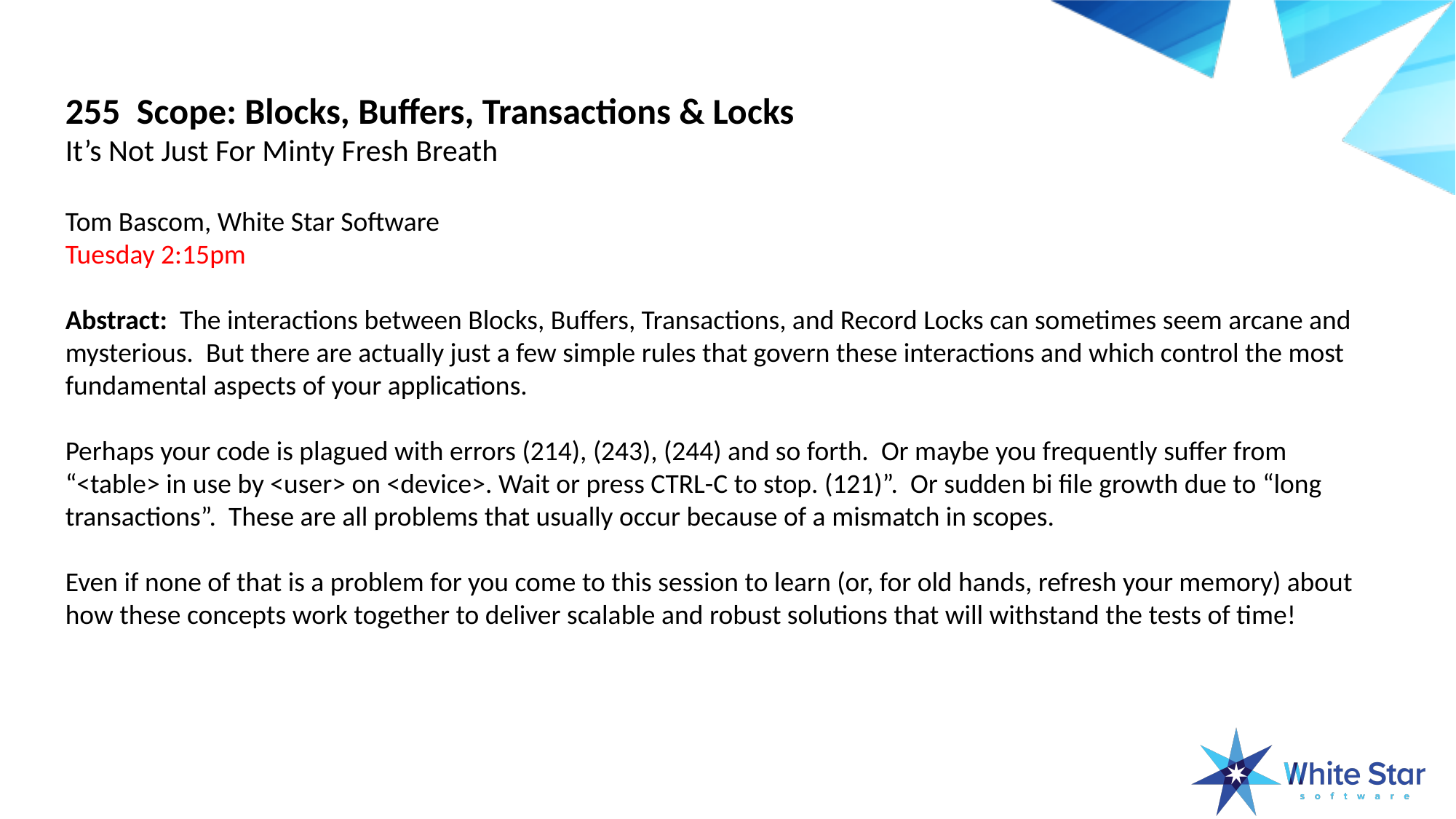

255  Scope: Blocks, Buffers, Transactions & Locks
It’s Not Just For Minty Fresh Breath

Tom Bascom, White Star Software
Tuesday 2:15pm

Abstract:  The interactions between Blocks, Buffers, Transactions, and Record Locks can sometimes seem arcane and mysterious.  But there are actually just a few simple rules that govern these interactions and which control the most fundamental aspects of your applications.

Perhaps your code is plagued with errors (214), (243), (244) and so forth.  Or maybe you frequently suffer from “<table> in use by <user> on <device>. Wait or press CTRL-C to stop. (121)”.  Or sudden bi file growth due to “long transactions”.  These are all problems that usually occur because of a mismatch in scopes.

Even if none of that is a problem for you come to this session to learn (or, for old hands, refresh your memory) about how these concepts work together to deliver scalable and robust solutions that will withstand the tests of time!